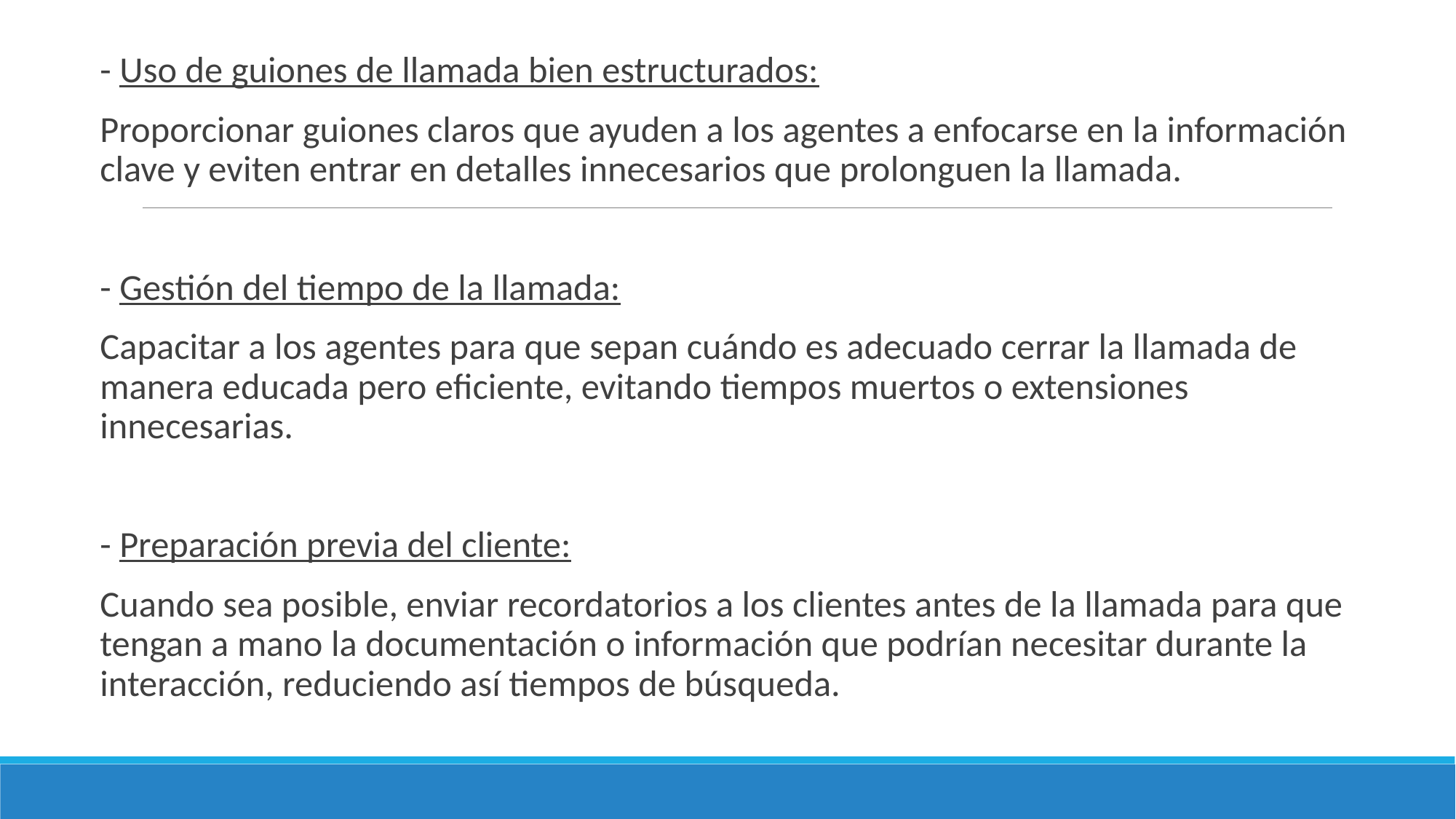

- Uso de guiones de llamada bien estructurados:
Proporcionar guiones claros que ayuden a los agentes a enfocarse en la información clave y eviten entrar en detalles innecesarios que prolonguen la llamada.

- Gestión del tiempo de la llamada:
Capacitar a los agentes para que sepan cuándo es adecuado cerrar la llamada de manera educada pero eficiente, evitando tiempos muertos o extensiones innecesarias.

- Preparación previa del cliente:
Cuando sea posible, enviar recordatorios a los clientes antes de la llamada para que tengan a mano la documentación o información que podrían necesitar durante la interacción, reduciendo así tiempos de búsqueda.